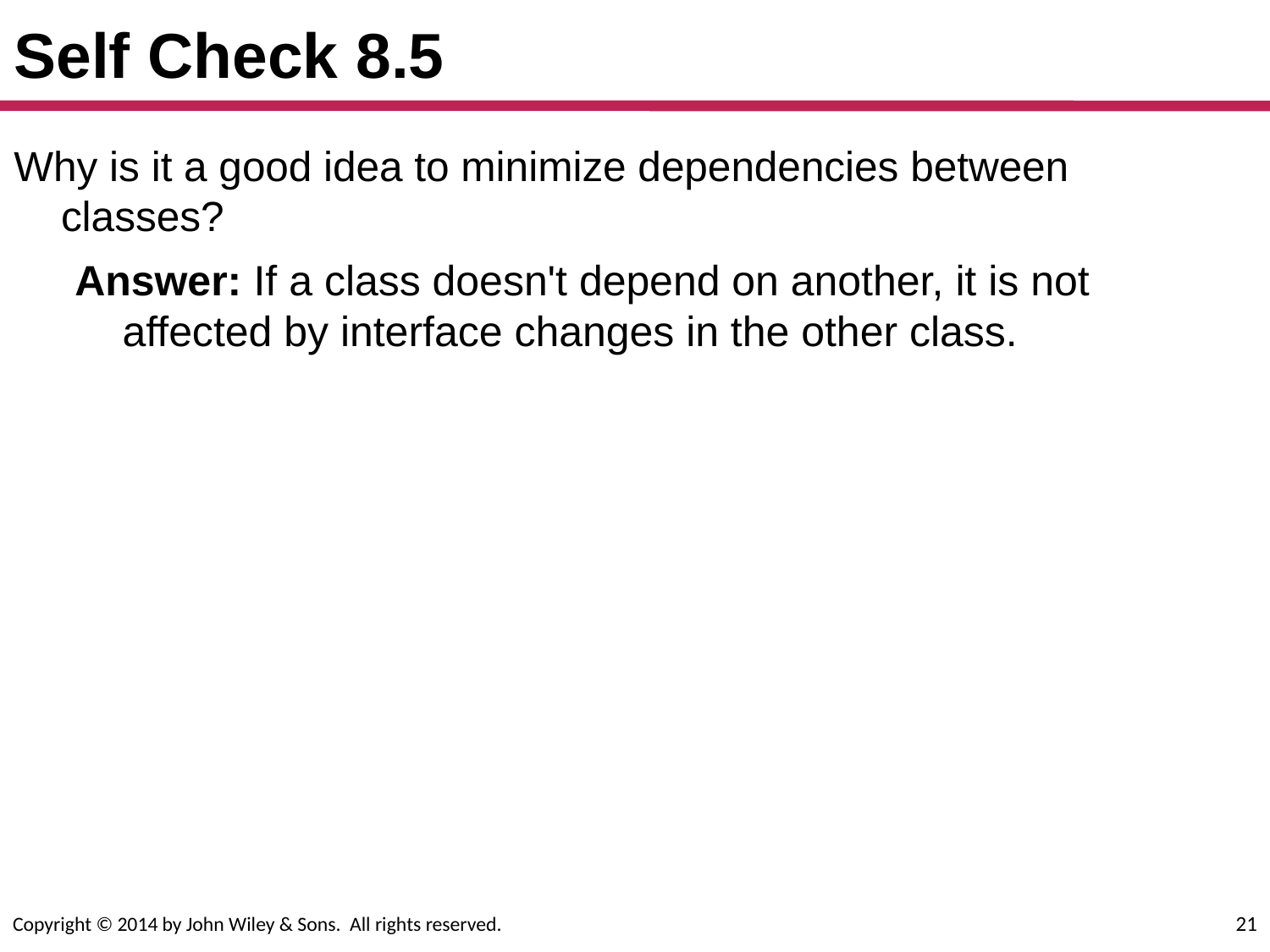

# Self Check 8.5
Why is it a good idea to minimize dependencies between classes?
Answer: If a class doesn't depend on another, it is not affected by interface changes in the other class.